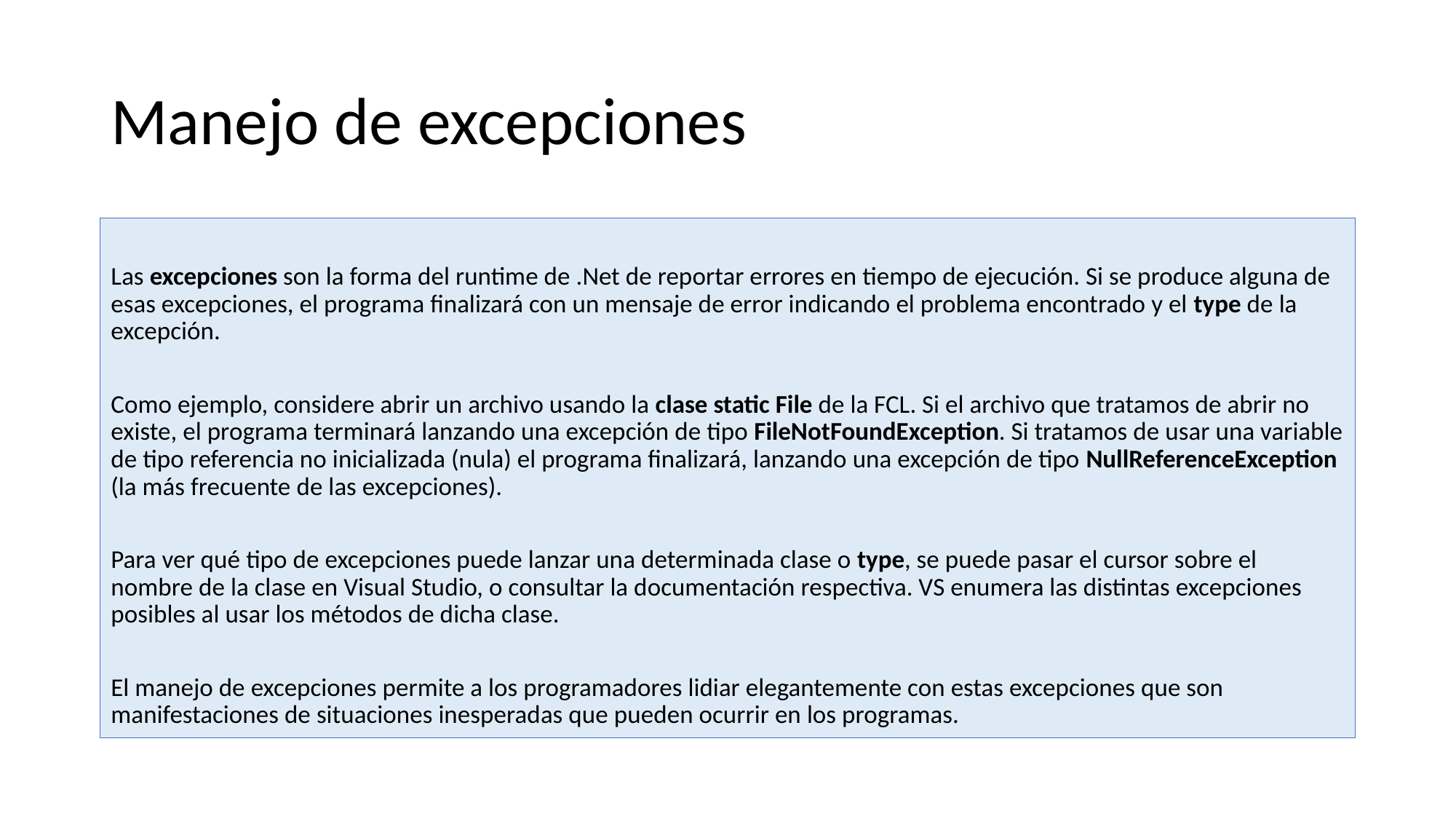

# Manejo de excepciones

Las excepciones son la forma del runtime de .Net de reportar errores en tiempo de ejecución. Si se produce alguna de esas excepciones, el programa finalizará con un mensaje de error indicando el problema encontrado y el type de la excepción.

Como ejemplo, considere abrir un archivo usando la clase static File de la FCL. Si el archivo que tratamos de abrir no existe, el programa terminará lanzando una excepción de tipo FileNotFoundException. Si tratamos de usar una variable de tipo referencia no inicializada (nula) el programa finalizará, lanzando una excepción de tipo NullReferenceException (la más frecuente de las excepciones).

Para ver qué tipo de excepciones puede lanzar una determinada clase o type, se puede pasar el cursor sobre el nombre de la clase en Visual Studio, o consultar la documentación respectiva. VS enumera las distintas excepciones posibles al usar los métodos de dicha clase.

El manejo de excepciones permite a los programadores lidiar elegantemente con estas excepciones que son manifestaciones de situaciones inesperadas que pueden ocurrir en los programas.